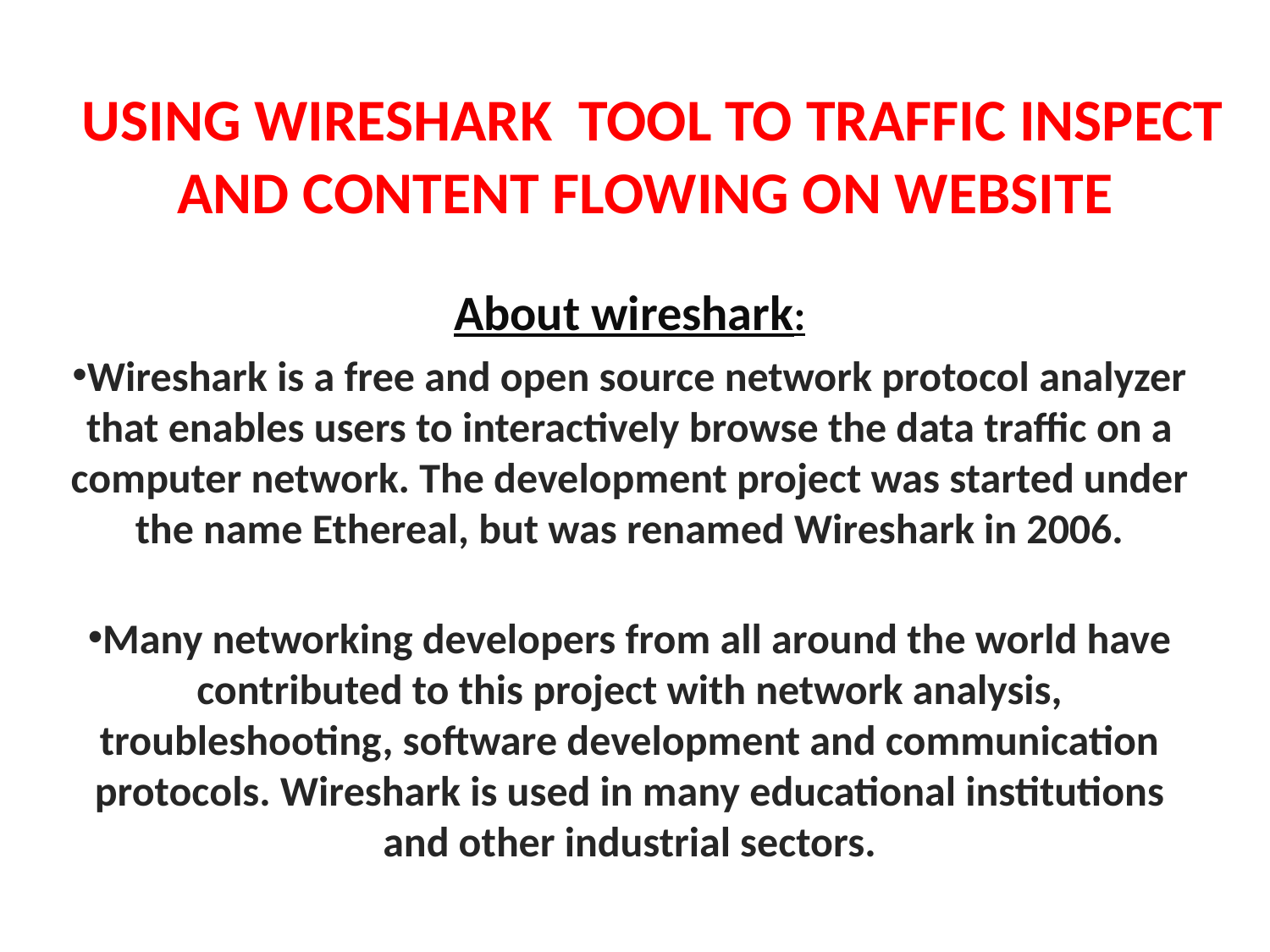

# USING WIRESHARK  TOOL TO TRAFFIC INSPECT AND CONTENT FLOWING ON WEBSITE
About wireshark:
Wireshark is a free and open source network protocol analyzer that enables users to interactively browse the data traffic on a computer network. The development project was started under the name Ethereal, but was renamed Wireshark in 2006.
Many networking developers from all around the world have contributed to this project with network analysis, troubleshooting, software development and communication protocols. Wireshark is used in many educational institutions and other industrial sectors.